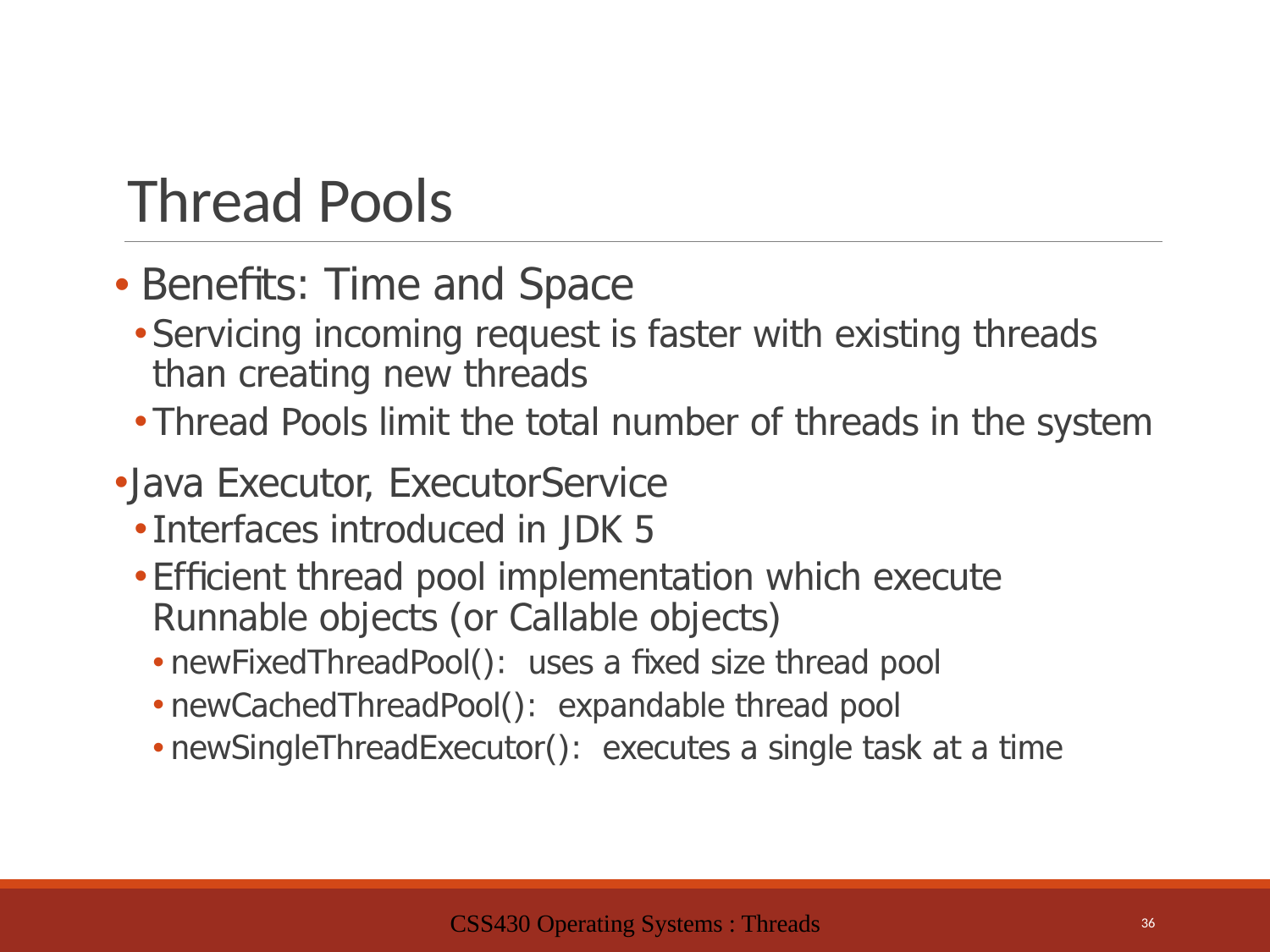

# Thread Pools
 Benefits: Time and Space
Servicing incoming request is faster with existing threads than creating new threads
Thread Pools limit the total number of threads in the system
Java Executor, ExecutorService
Interfaces introduced in JDK 5
Efficient thread pool implementation which execute Runnable objects (or Callable objects)
newFixedThreadPool():  uses a fixed size thread pool
newCachedThreadPool():  expandable thread pool
newSingleThreadExecutor():  executes a single task at a time

CSS430 Operating Systems : Threads
36